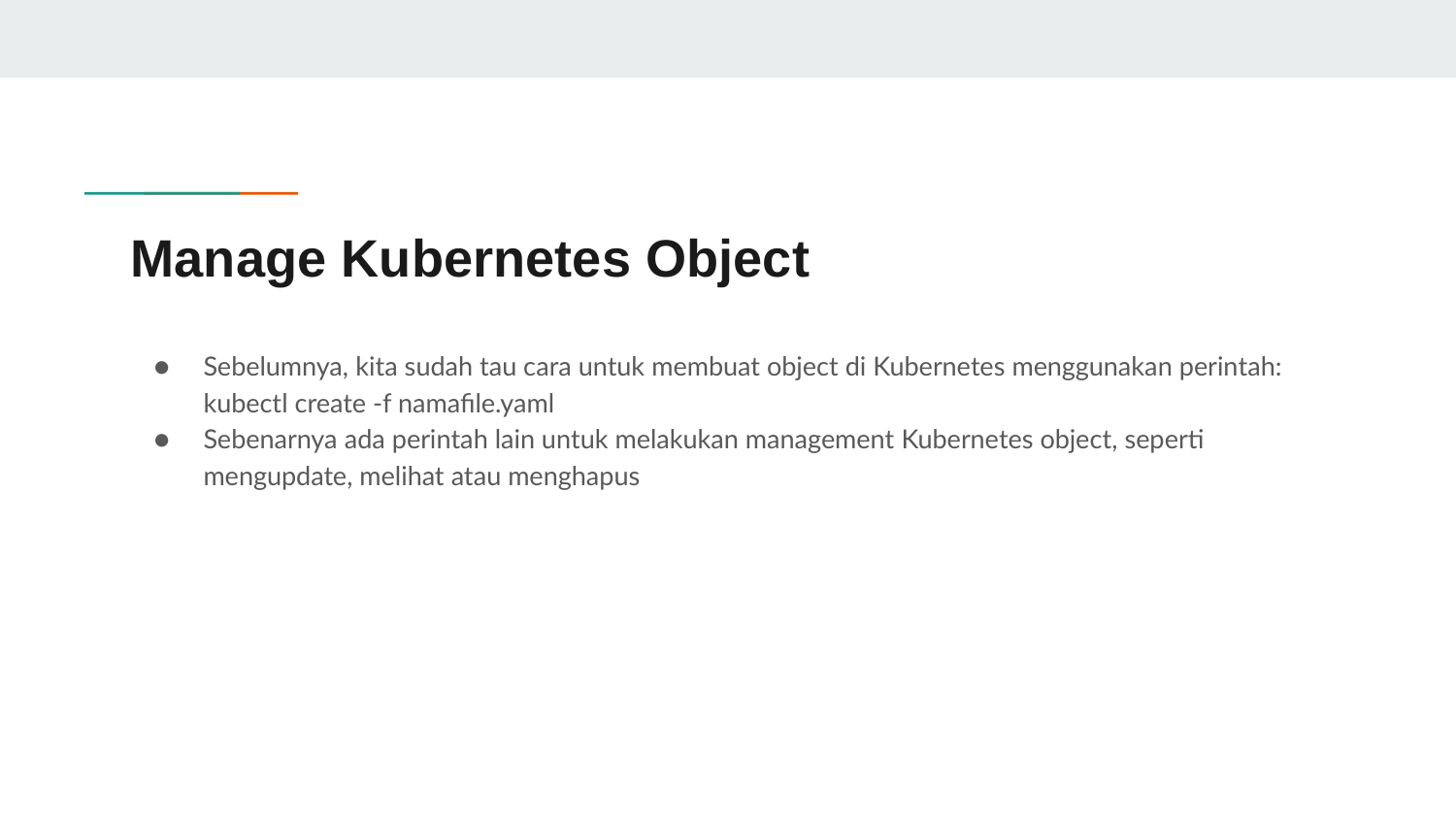

# Manage Kubernetes Object
Sebelumnya, kita sudah tau cara untuk membuat object di Kubernetes menggunakan perintah: kubectl create -f namafile.yaml
Sebenarnya ada perintah lain untuk melakukan management Kubernetes object, seperti mengupdate, melihat atau menghapus